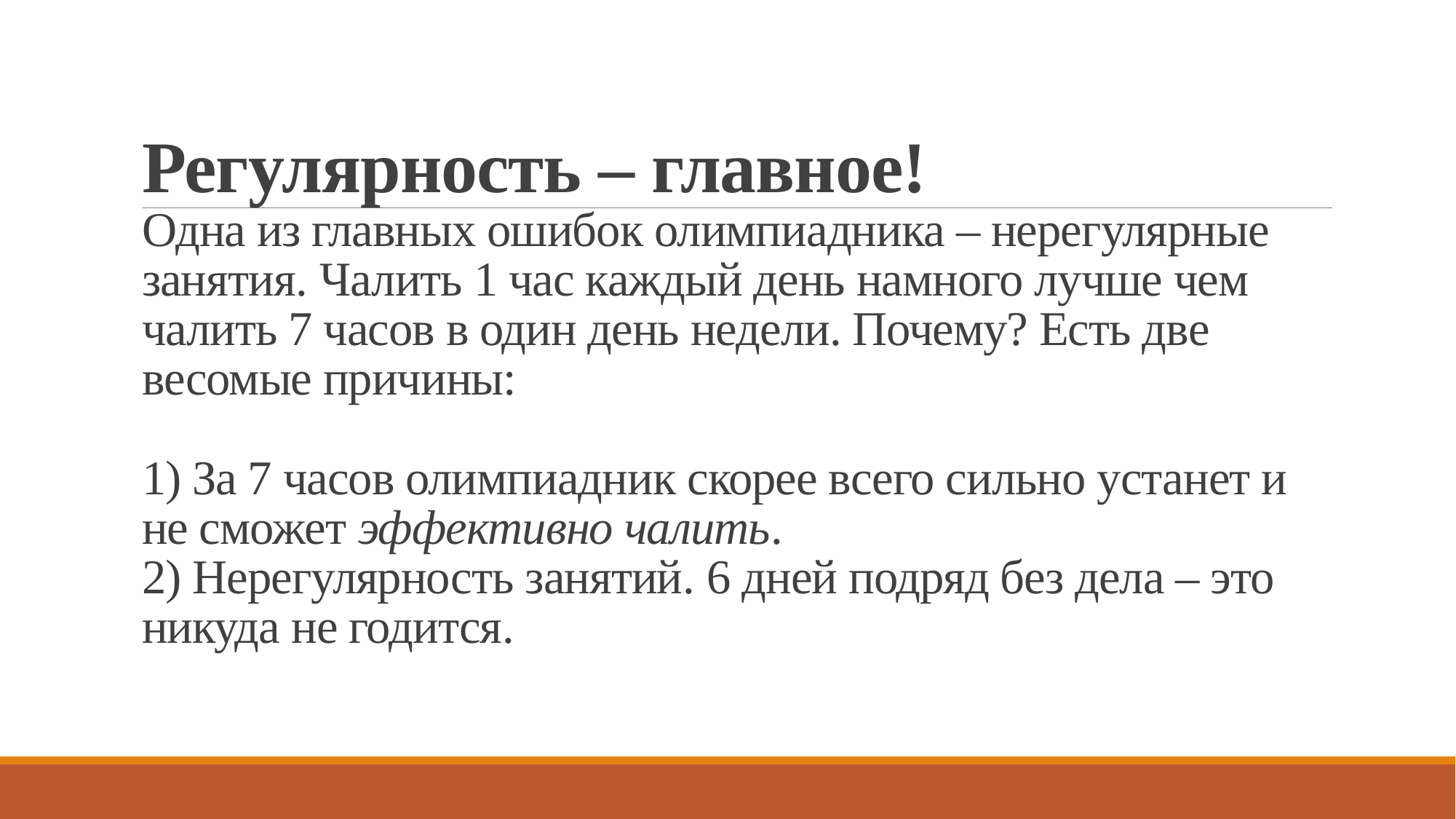

# Регулярность – главное! Одна из главных ошибок олимпиадника – нерегулярные занятия. Чалить 1 час каждый день намного лучше чем чалить 7 часов в один день недели. Почему? Есть две весомые причины: 1) За 7 часов олимпиадник скорее всего сильно устанет и не сможет эффективно чалить. 2) Нерегулярность занятий. 6 дней подряд без дела – это никуда не годится.